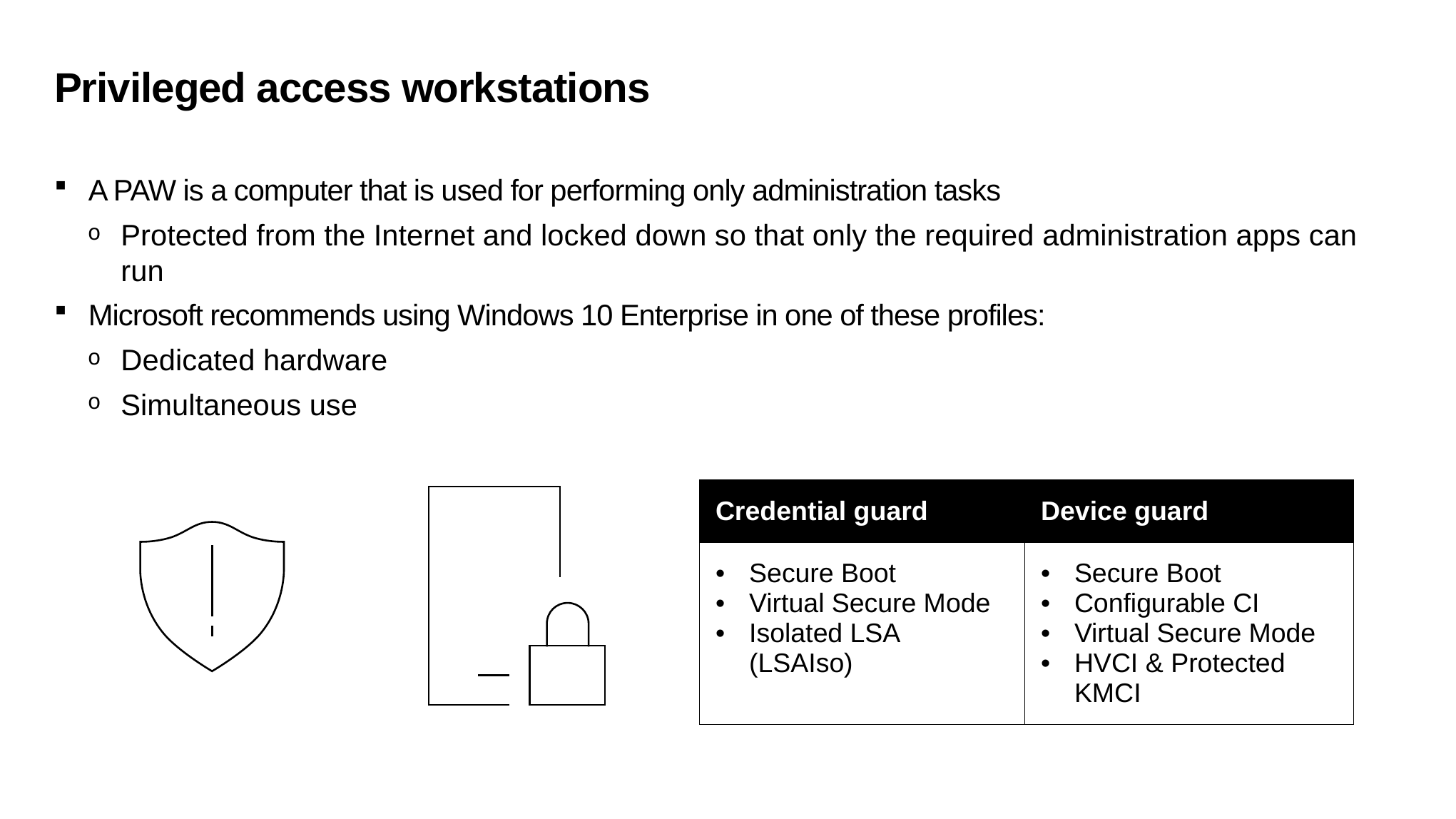

# Privileged access workstations
A PAW is a computer that is used for performing only administration tasks
Protected from the Internet and locked down so that only the required administration apps can run
Microsoft recommends using Windows 10 Enterprise in one of these profiles:
Dedicated hardware
Simultaneous use
| Credential guard | Device guard |
| --- | --- |
| Secure Boot Virtual Secure Mode Isolated LSA (LSAIso) | Secure Boot Configurable CI Virtual Secure Mode HVCI & Protected KMCI |